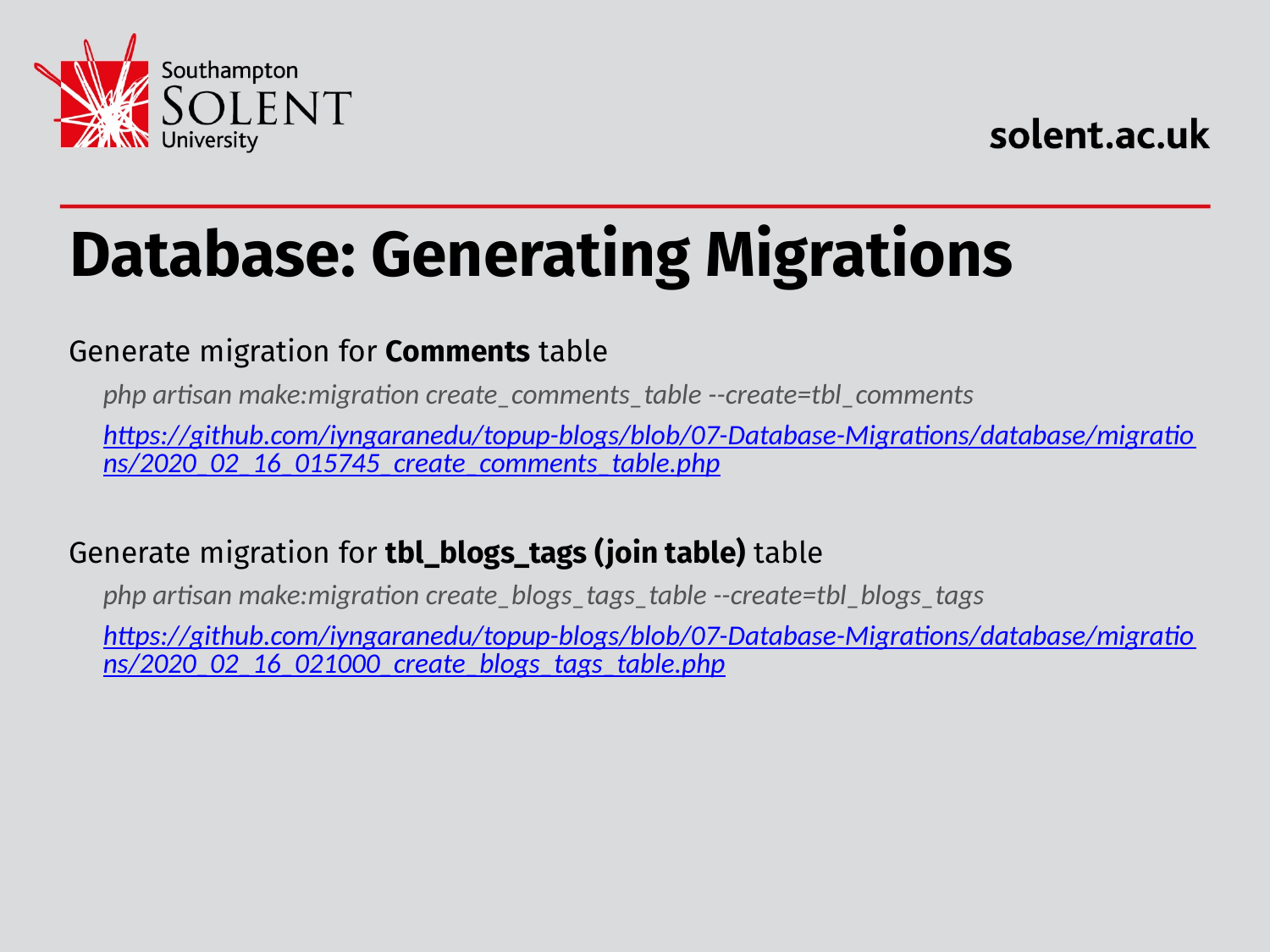

# Database: Generating Migrations
Generate migration for Comments table
php artisan make:migration create_comments_table --create=tbl_comments
https://github.com/iyngaranedu/topup-blogs/blob/07-Database-Migrations/database/migrations/2020_02_16_015745_create_comments_table.php

Generate migration for tbl_blogs_tags (join table) table
php artisan make:migration create_blogs_tags_table --create=tbl_blogs_tags
https://github.com/iyngaranedu/topup-blogs/blob/07-Database-Migrations/database/migrations/2020_02_16_021000_create_blogs_tags_table.php
2
22